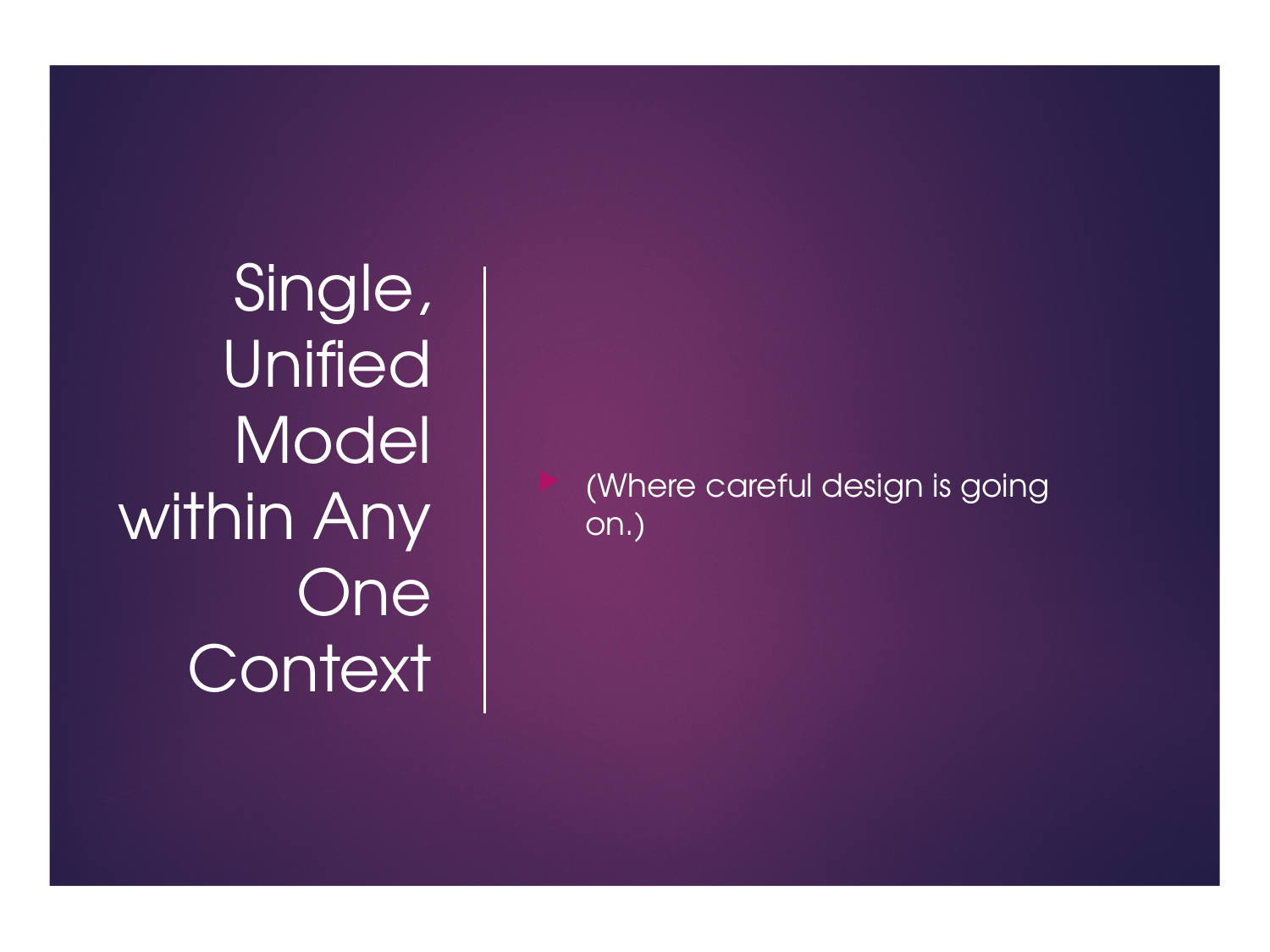

# Single, Unified Model within Any One Context

(Where careful design is going on.)